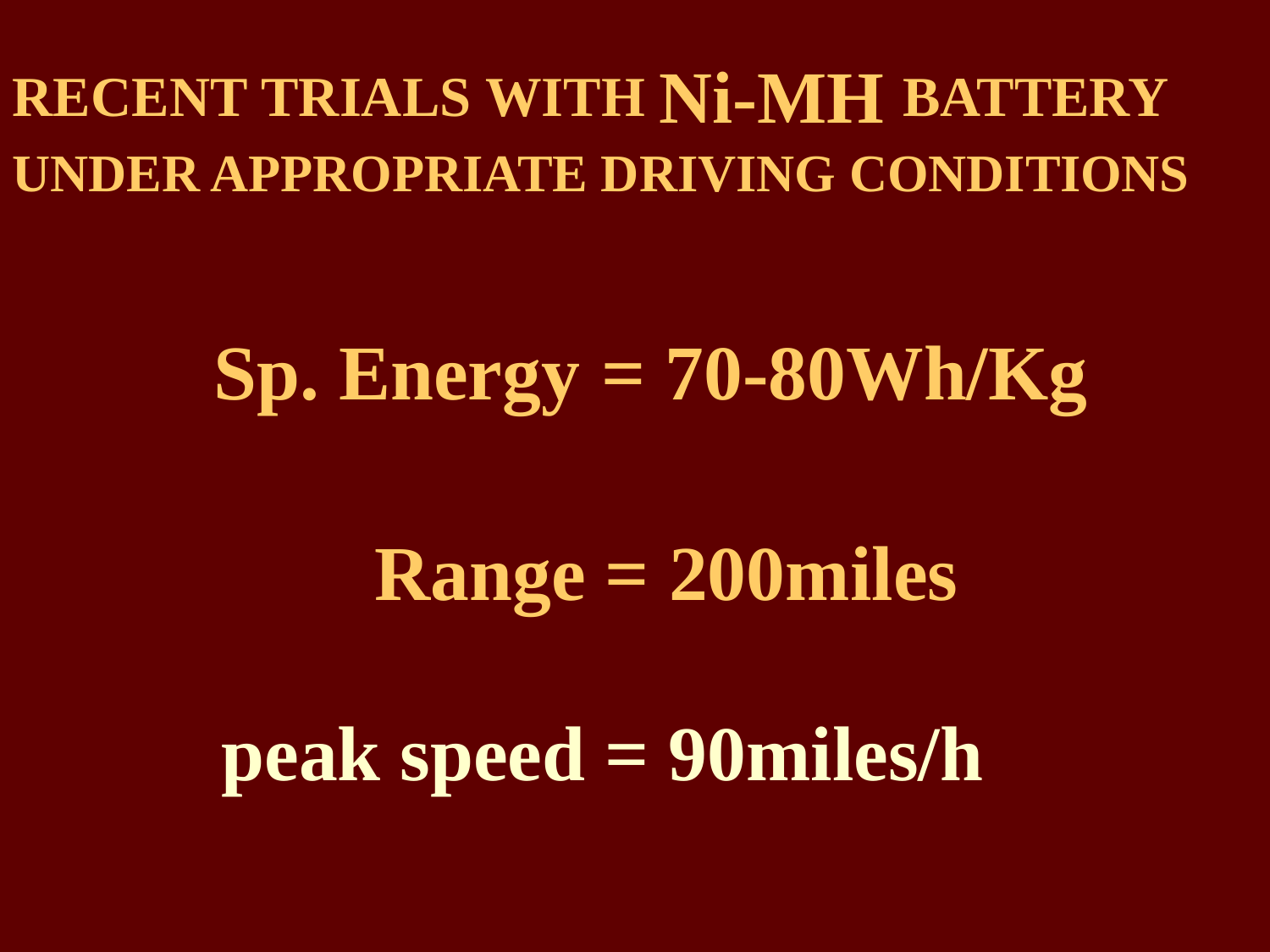

# RECENT TRIALS WITH Ni-MH BATTERY
UNDER APPROPRIATE DRIVING CONDITIONS
Sp. Energy	= 70-80Wh/Kg
Range = 200miles  peak speed = 90miles/h